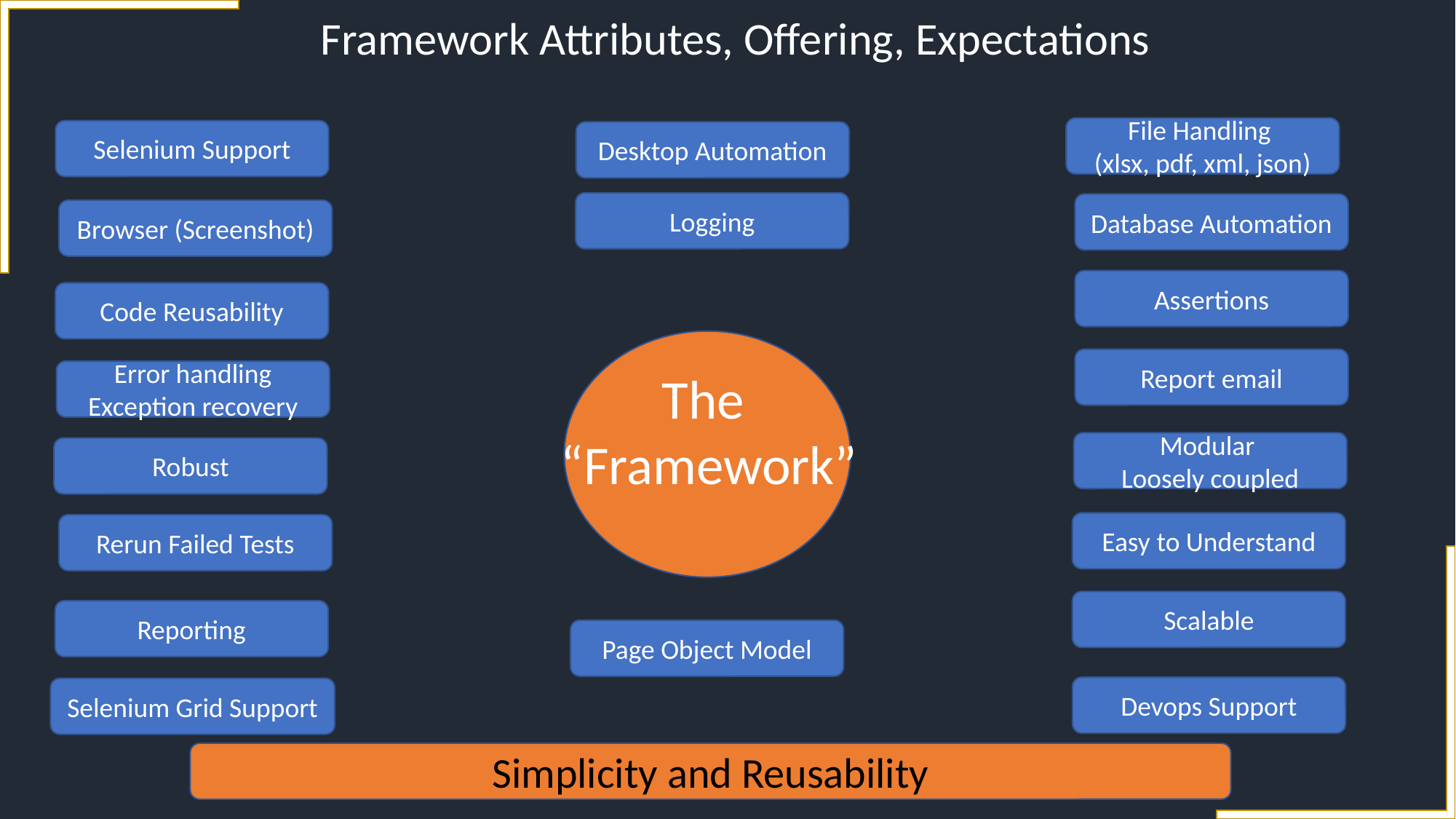

Framework Attributes, Offering, Expectations

File Handling
(xlsx, pdf, xml, json)
Selenium Support
Desktop Automation
Logging
Database Automation
Browser (Screenshot)
Assertions
Code Reusability

Report email
The
“Framework”
Error handling
Exception recovery
Modular
Loosely coupled
Robust
Easy to Understand
Rerun Failed Tests

Scalable
Reporting
Page Object Model
Devops Support
Selenium Grid Support
Simplicity and Reusability